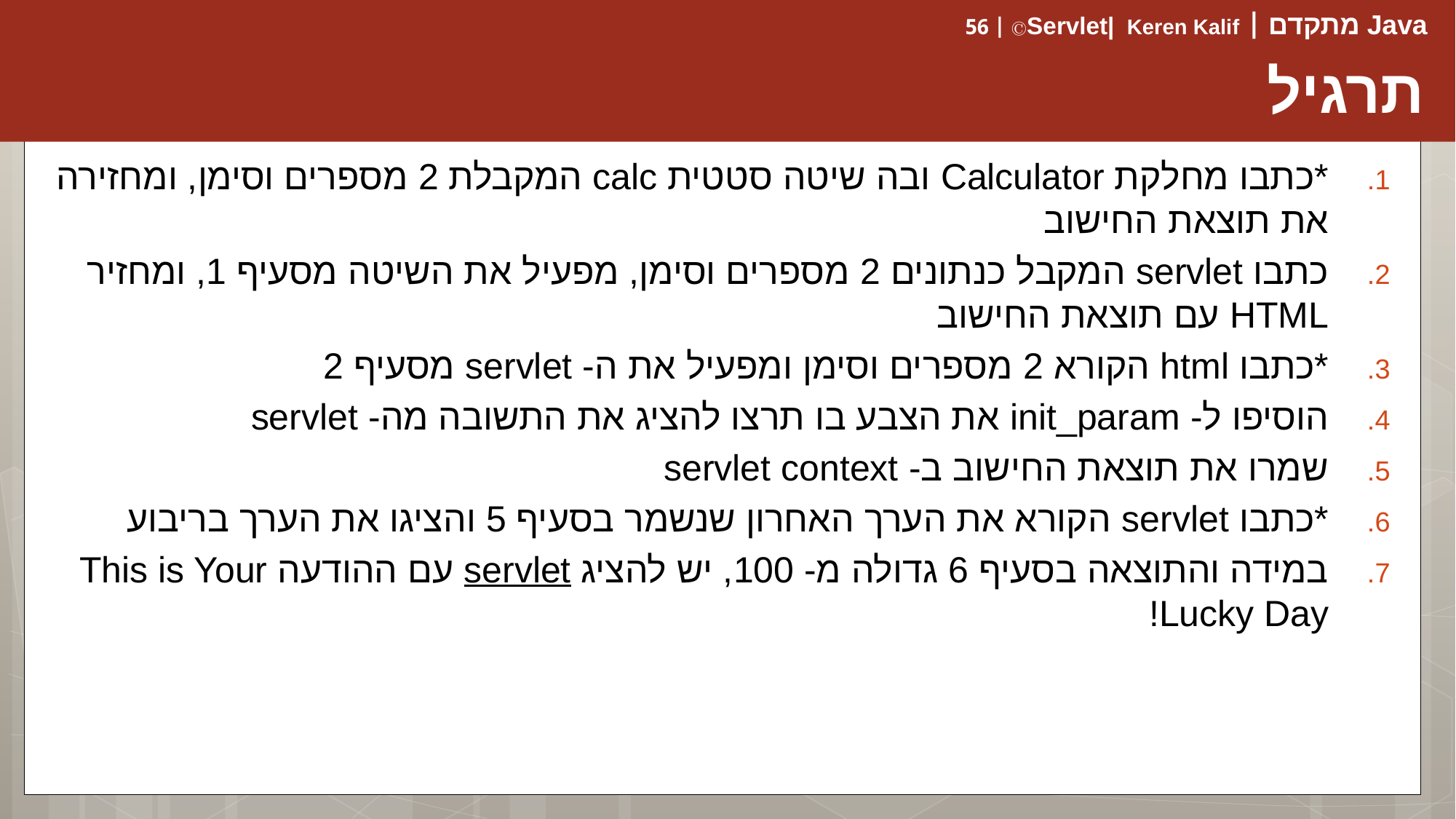

# תרגיל
*כתבו מחלקת Calculator ובה שיטה סטטית calc המקבלת 2 מספרים וסימן, ומחזירה את תוצאת החישוב
כתבו servlet המקבל כנתונים 2 מספרים וסימן, מפעיל את השיטה מסעיף 1, ומחזיר HTML עם תוצאת החישוב
*כתבו html הקורא 2 מספרים וסימן ומפעיל את ה- servlet מסעיף 2
הוסיפו ל- init_param את הצבע בו תרצו להציג את התשובה מה- servlet
שמרו את תוצאת החישוב ב- servlet context
*כתבו servlet הקורא את הערך האחרון שנשמר בסעיף 5 והציגו את הערך בריבוע
במידה והתוצאה בסעיף 6 גדולה מ- 100, יש להציג servlet עם ההודעה This is Your Lucky Day!